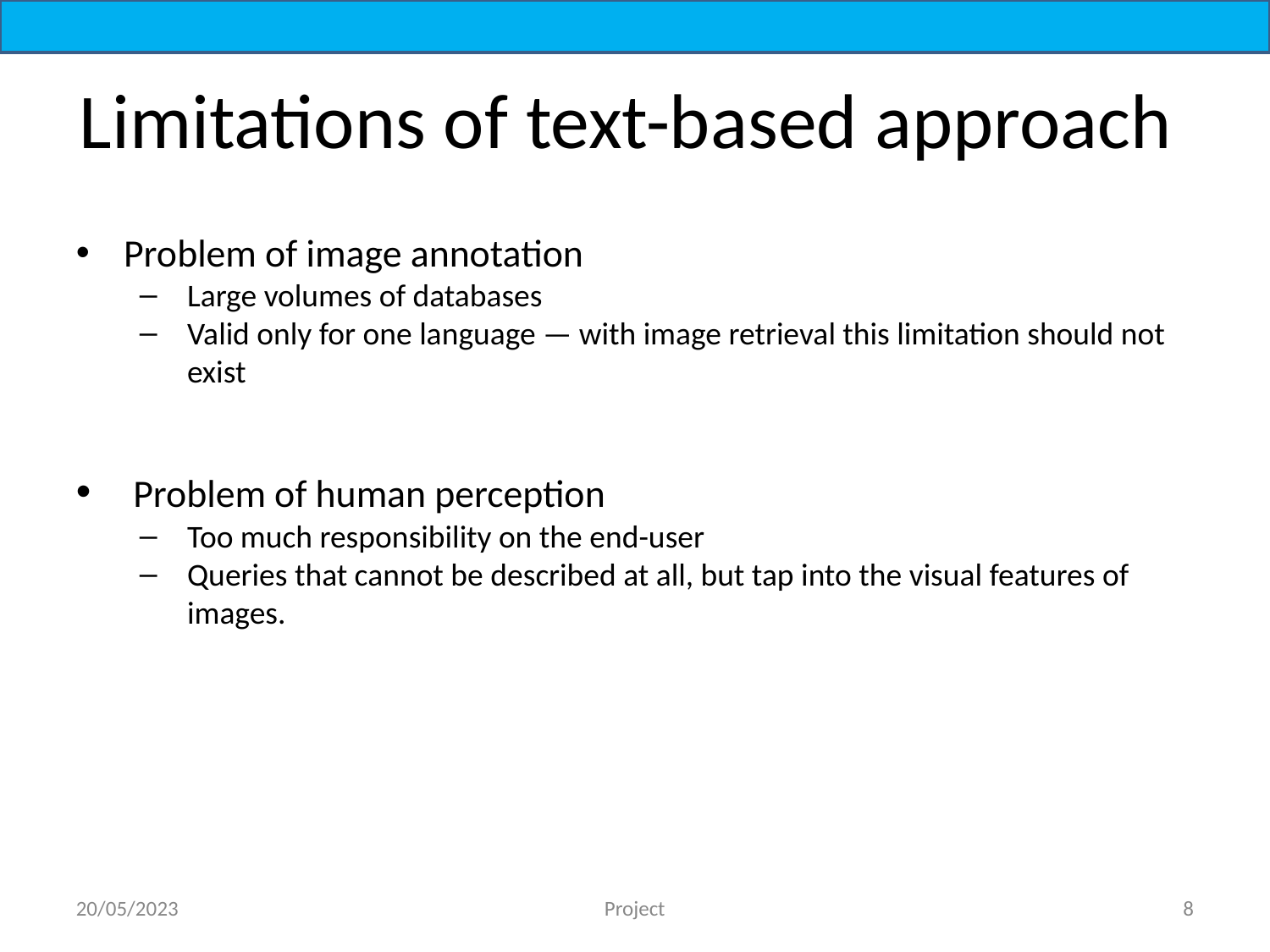

Limitations of text-based approach
Problem of image annotation
Large volumes of databases
Valid only for one language — with image retrieval this limitation should not exist

 Problem of human perception
Too much responsibility on the end-user
Queries that cannot be described at all, but tap into the visual features of images.

20/05/2023
Project
8